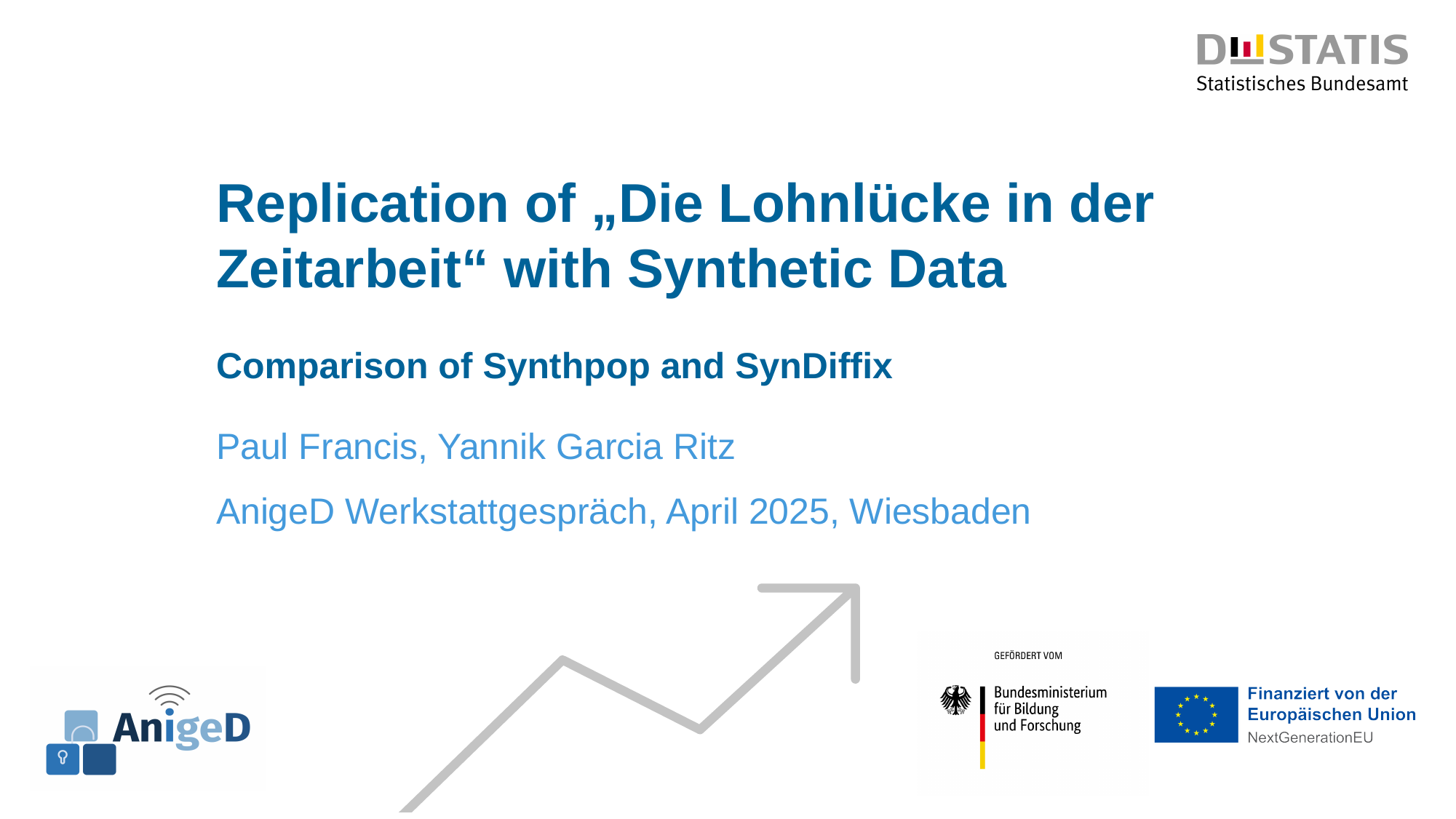

# Replication of „Die Lohnlücke in der Zeitarbeit“ with Synthetic Data Comparison of Synthpop and SynDiffix
Paul Francis, Yannik Garcia Ritz
AnigeD Werkstattgespräch, April 2025, Wiesbaden